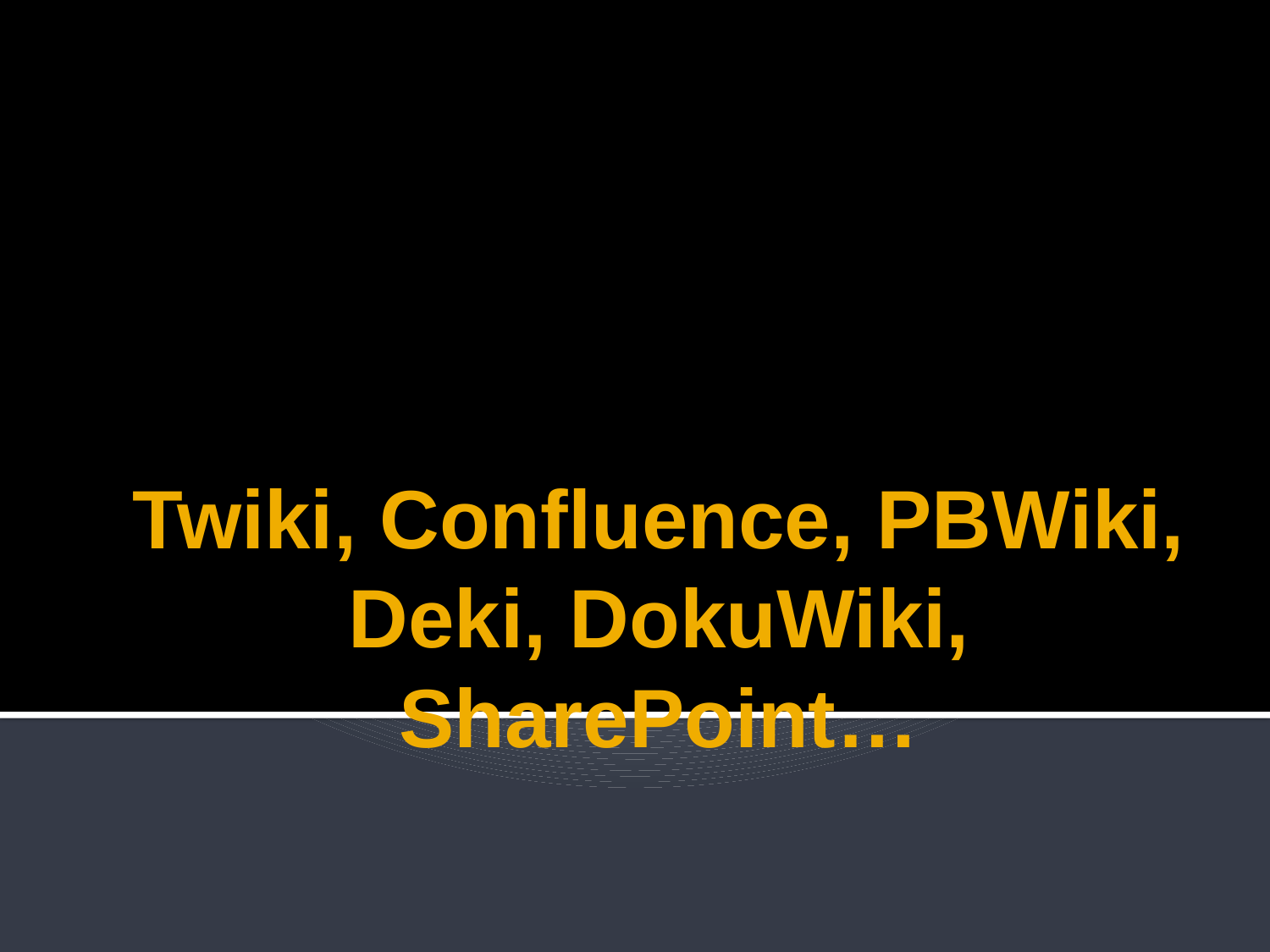

# Twiki, Confluence, PBWiki, Deki, DokuWiki, SharePoint…